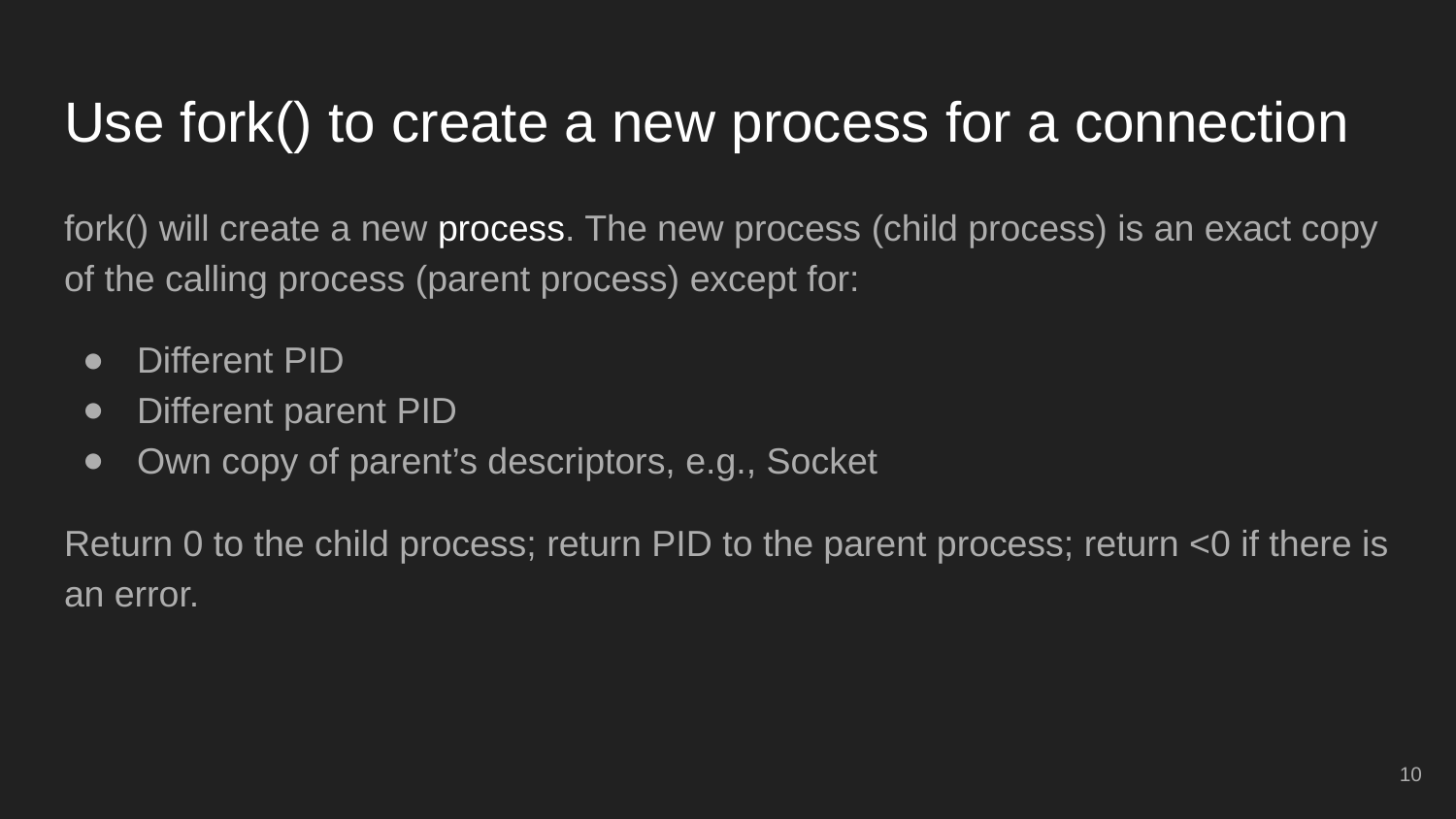

# Use fork() to create a new process for a connection
fork() will create a new process. The new process (child process) is an exact copy of the calling process (parent process) except for:
Different PID
Different parent PID
Own copy of parent’s descriptors, e.g., Socket
Return 0 to the child process; return PID to the parent process; return <0 if there is an error.
10